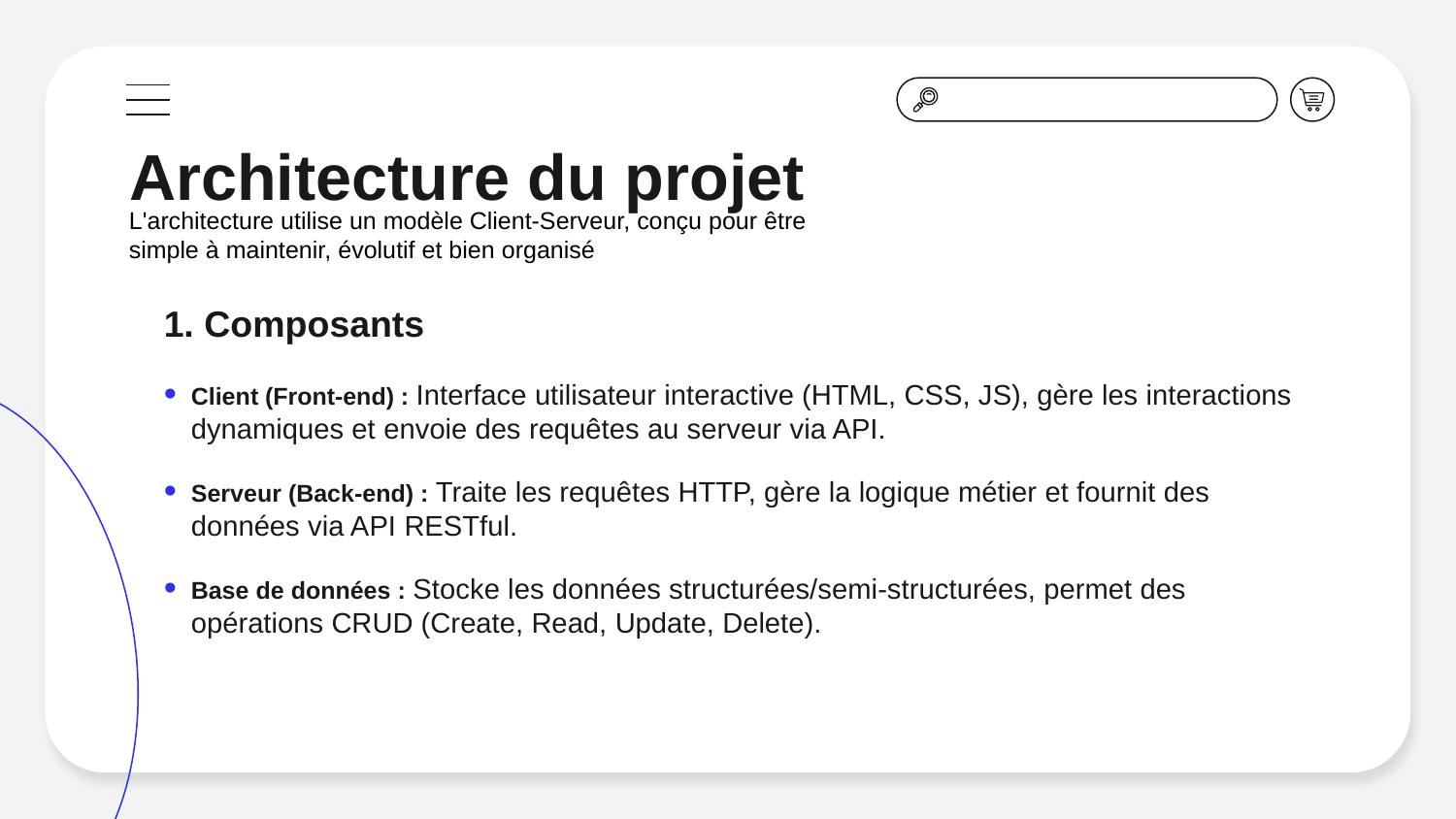

# Architecture du projet
L'architecture utilise un modèle Client-Serveur, conçu pour être simple à maintenir, évolutif et bien organisé
1. Composants
Client (Front-end) : Interface utilisateur interactive (HTML, CSS, JS), gère les interactions dynamiques et envoie des requêtes au serveur via API.

Serveur (Back-end) : Traite les requêtes HTTP, gère la logique métier et fournit des données via API RESTful.

Base de données : Stocke les données structurées/semi-structurées, permet des opérations CRUD (Create, Read, Update, Delete).